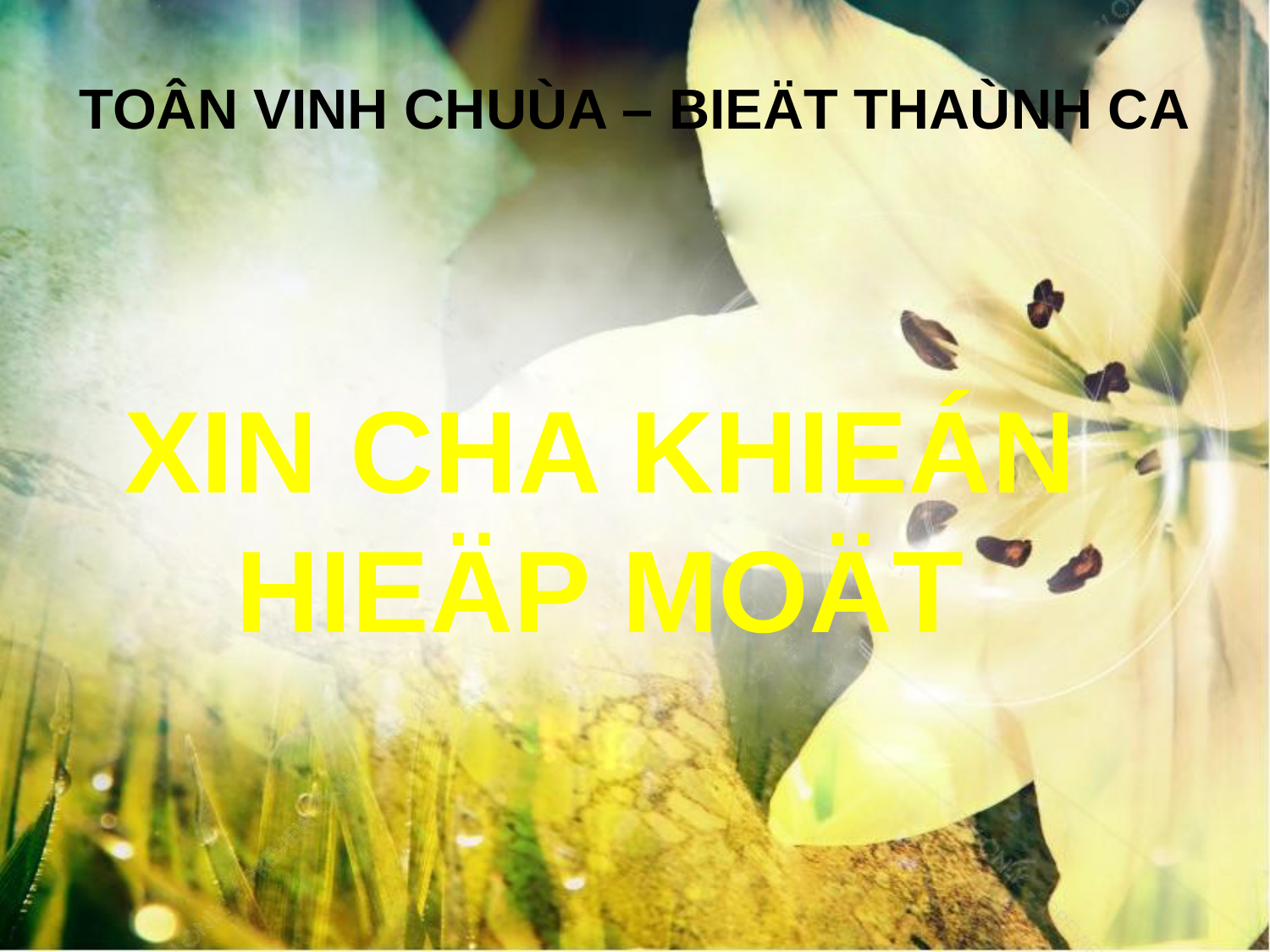

TOÂN VINH CHUÙA – BIEÄT THAÙNH CA
XIN CHA KHIEÁN HIEÄP MOÄT